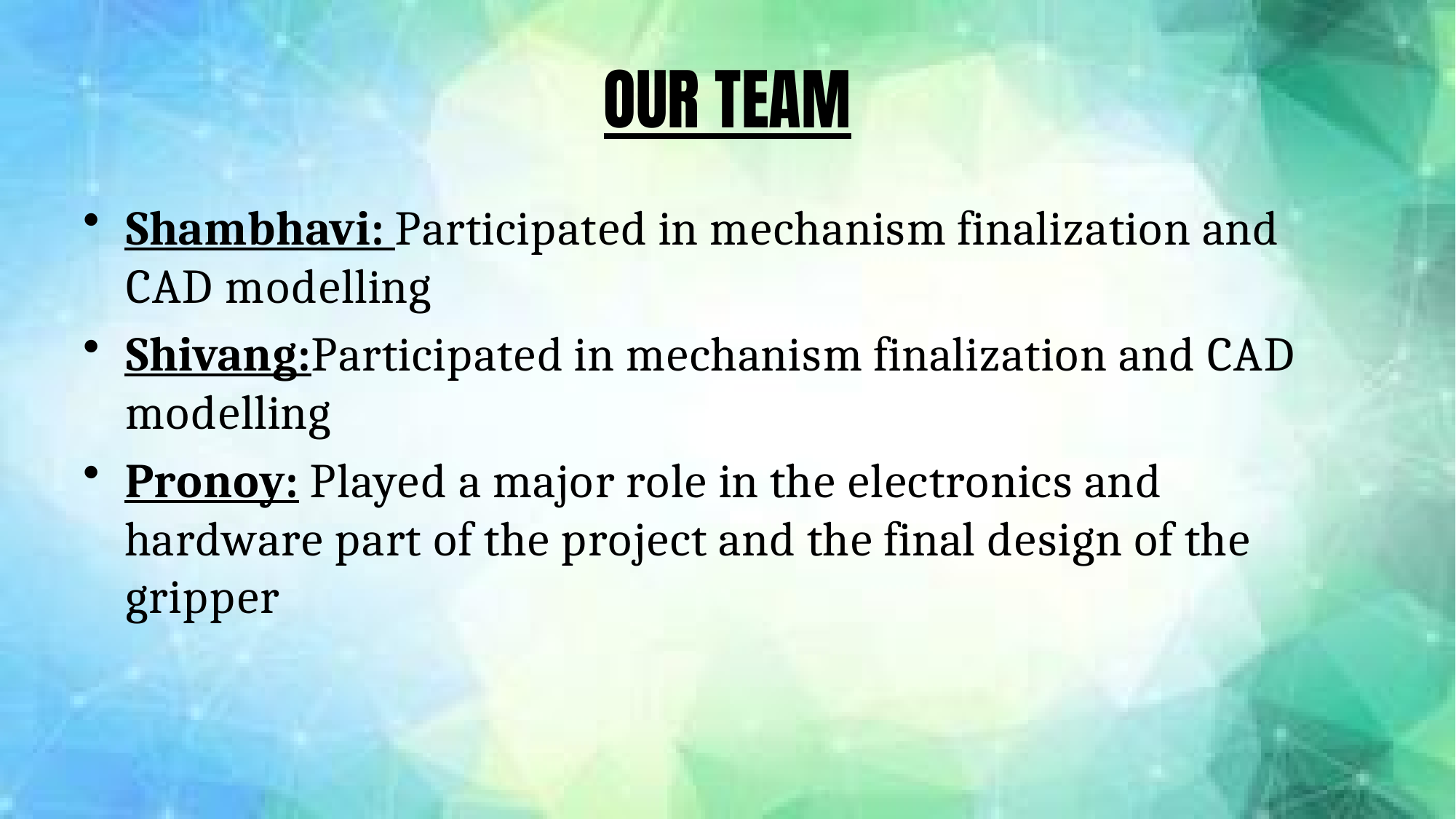

# OUR TEAM
Shambhavi: Participated in mechanism finalization and CAD modelling
Shivang:Participated in mechanism finalization and CAD  modelling
Pronoy: Played a major role in the electronics and hardware part of the project and the final design of the gripper